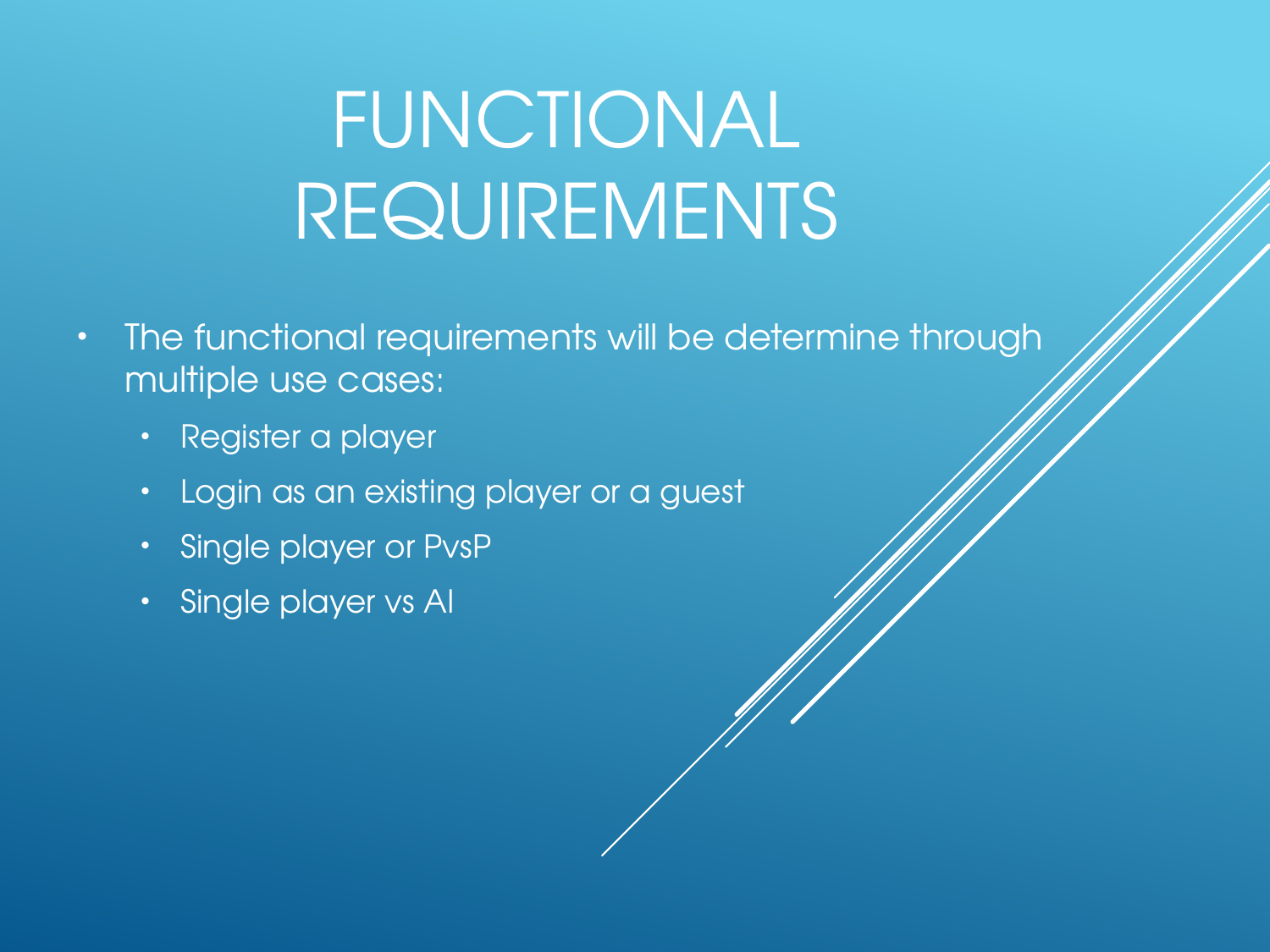

# Functional Requirements
The functional requirements will be determine through multiple use cases:
Register a player
Login as an existing player or a guest
Single player or PvsP
Single player vs AI